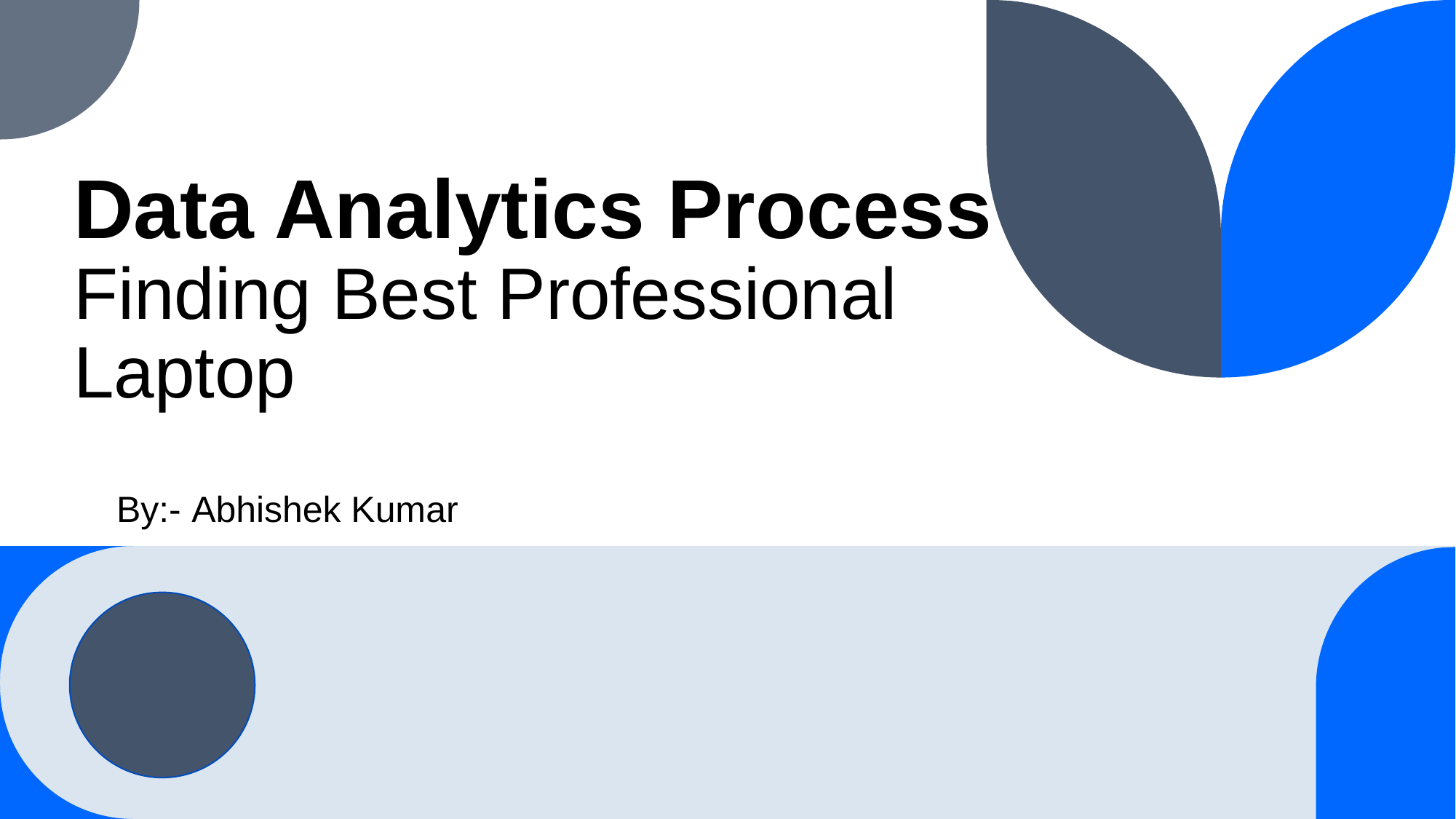

# Data Analytics Process Finding Best Professional Laptop
By:- Abhishek Kumar